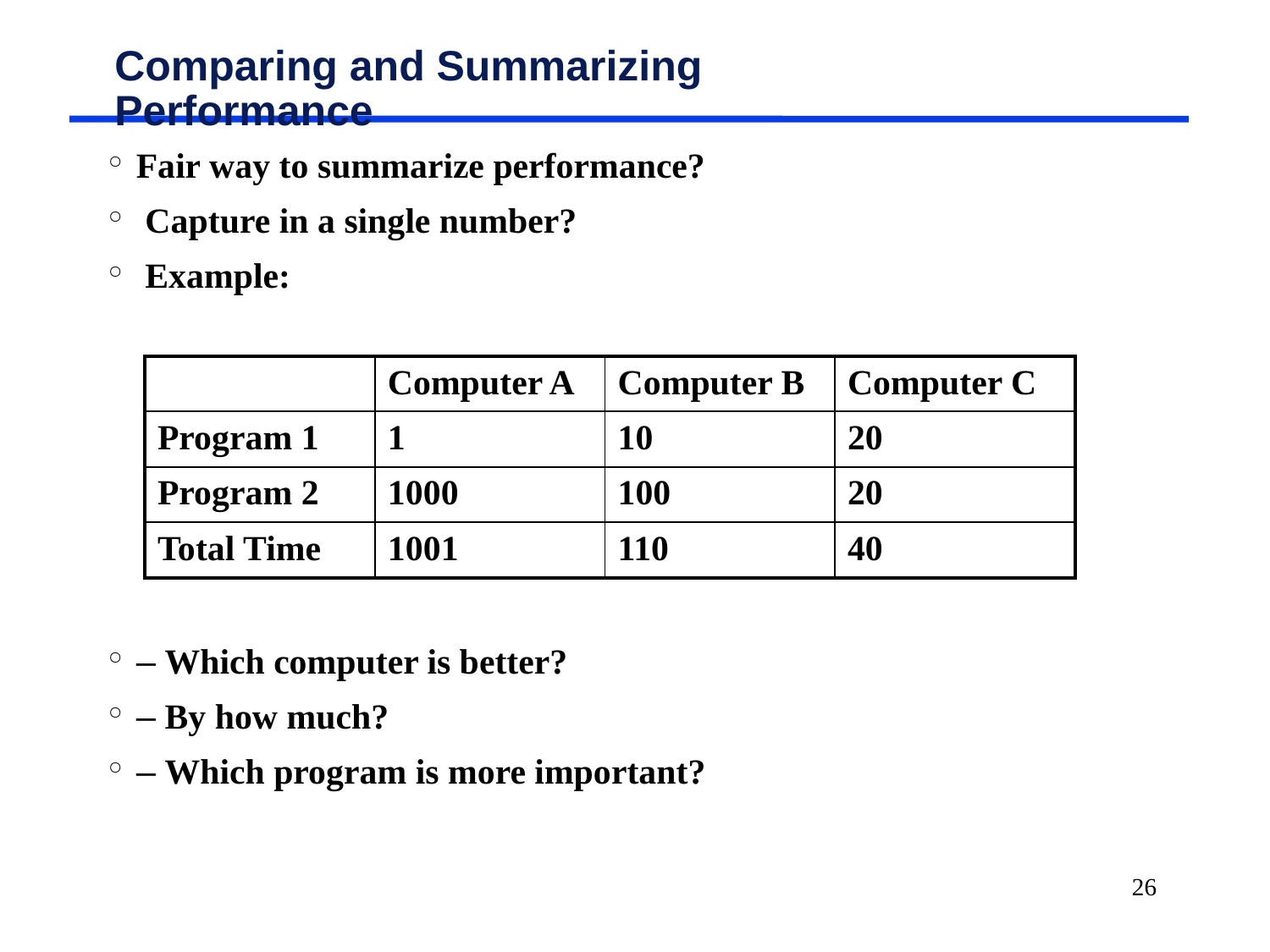

# Comparing and Summarizing Performance
Fair way to summarize performance?
 Capture in a single number?
 Example:

– Which computer is better?
– By how much?
– Which program is more important?

|  | Computer A | Computer B | Computer C |
| --- | --- | --- | --- |
| Program 1 | 1 | 10 | 20 |
| Program 2 | 1000 | 100 | 20 |
| Total Time | 1001 | 110 | 40 |
26